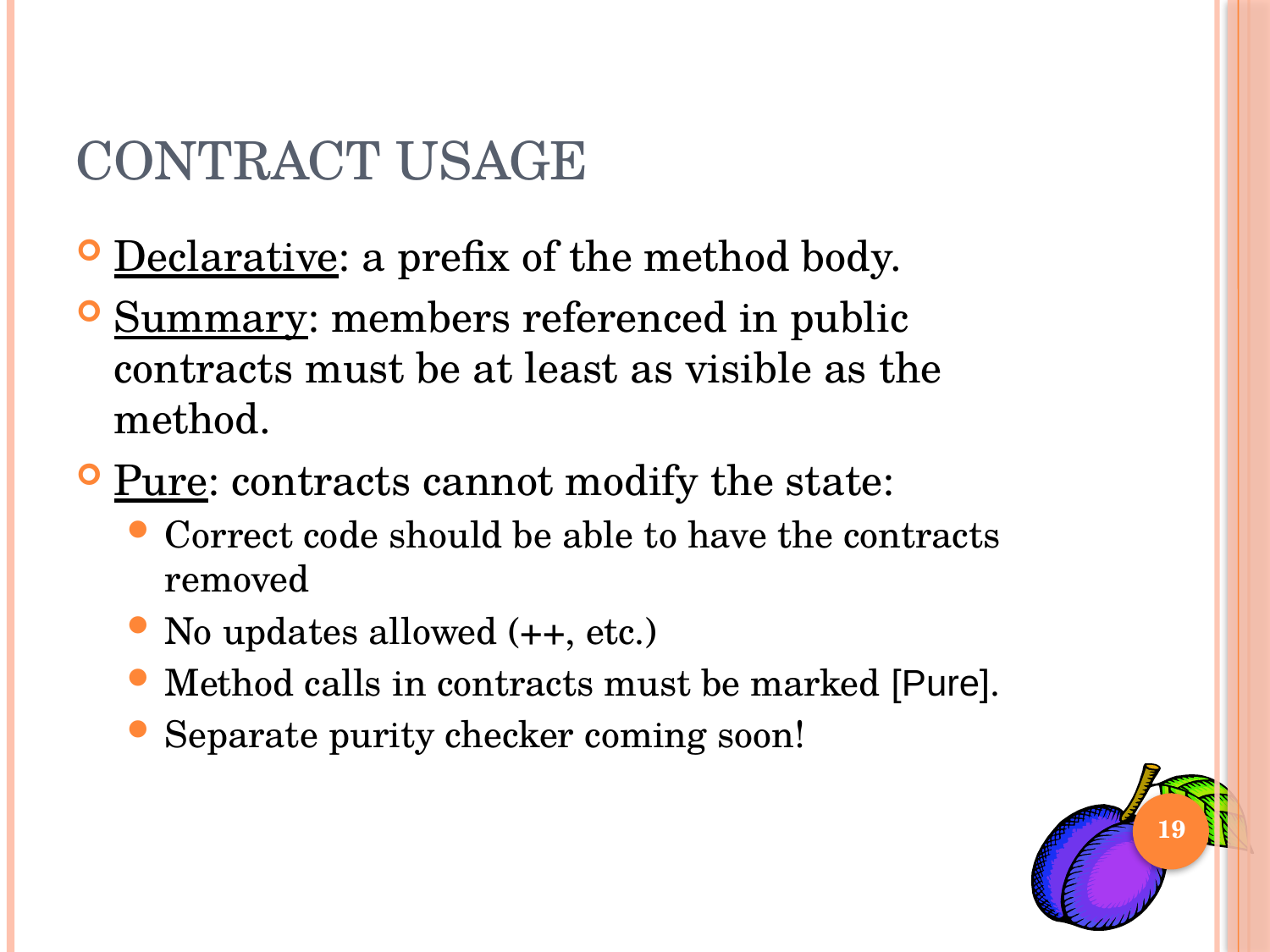

# Contract Usage
Declarative: a prefix of the method body.
Summary: members referenced in public contracts must be at least as visible as the method.
Pure: contracts cannot modify the state:
Correct code should be able to have the contracts removed
No updates allowed (++, etc.)
Method calls in contracts must be marked [Pure].
Separate purity checker coming soon!
19